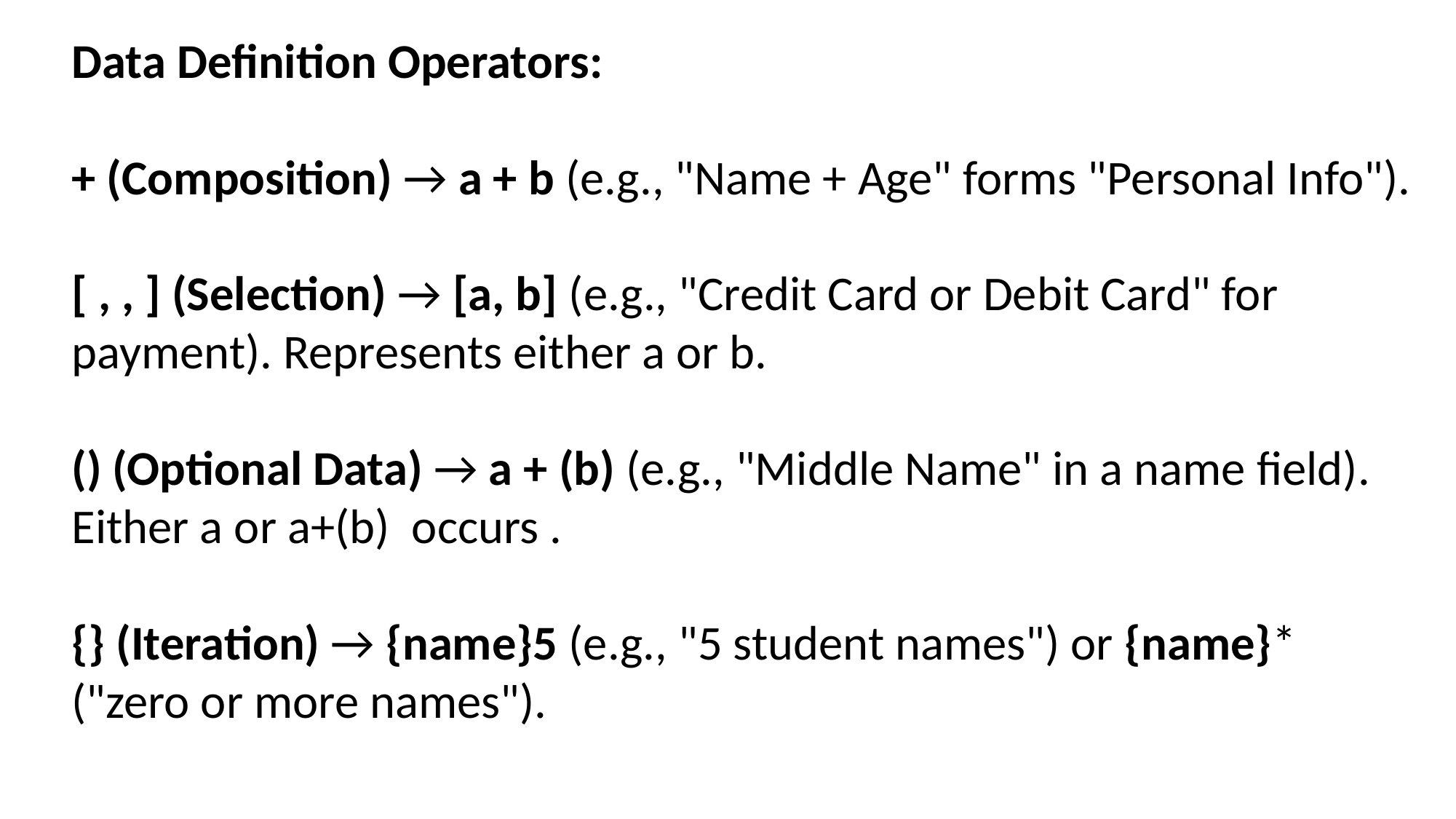

Data Definition Operators:

+ (Composition) → a + b (e.g., "Name + Age" forms "Personal Info").

[ , , ] (Selection) → [a, b] (e.g., "Credit Card or Debit Card" for payment). Represents either a or b.

() (Optional Data) → a + (b) (e.g., "Middle Name" in a name field).
Either a or a+(b)  occurs .

{} (Iteration) → {name}5 (e.g., "5 student names") or {name}* ("zero or more names").